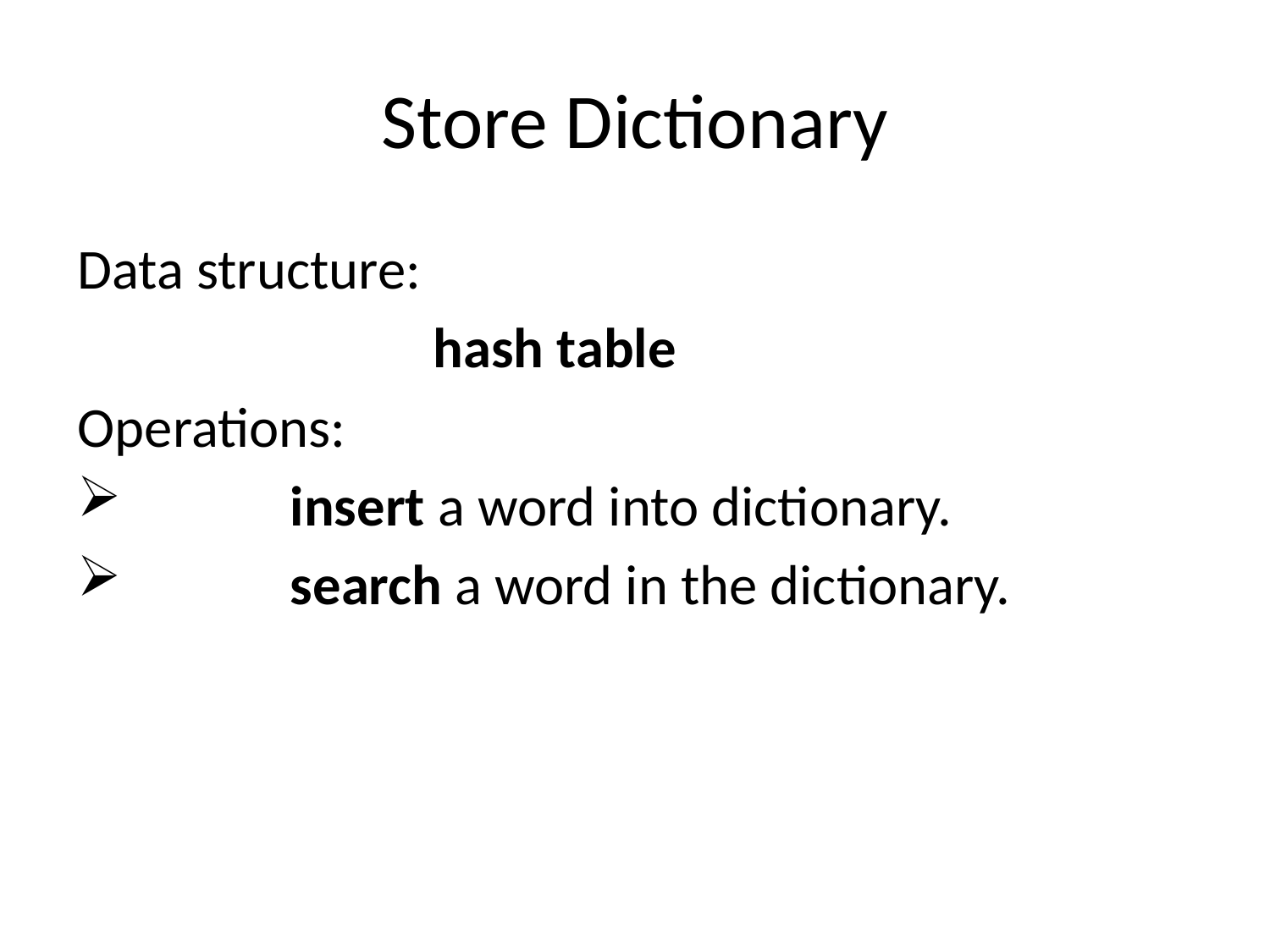

# Store Dictionary
Data structure:
                            hash table
Operations:
             insert a word into dictionary.
             search a word in the dictionary.